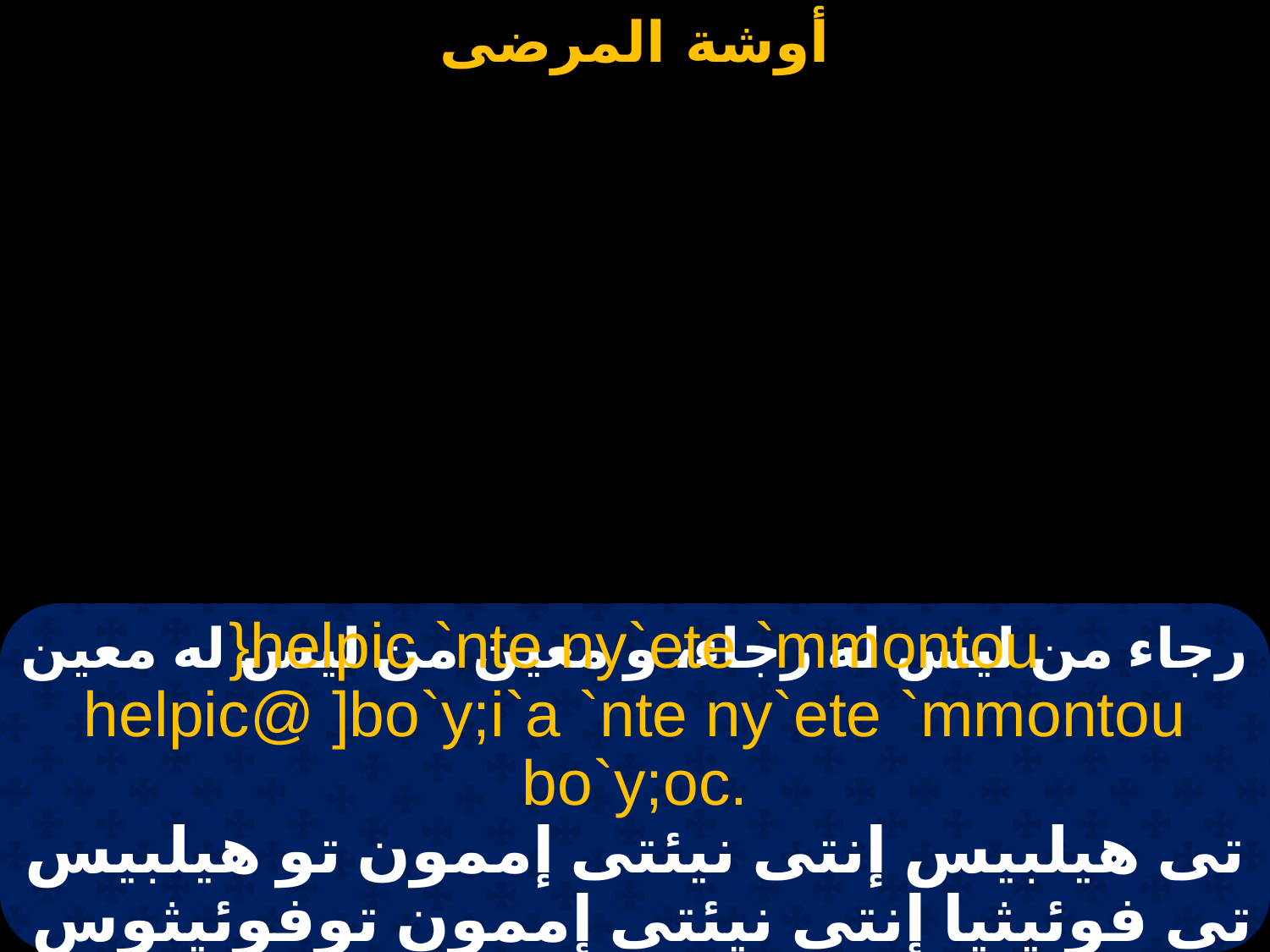

# رجاء من ليس له رجاء، و معين من ليس له معين
}helpic `nte ny`ete `mmontou helpic@ ]bo`y;i`a `nte ny`ete `mmontou bo`y;oc.
تى هيلبيس إنتى نيئتى إممون تو هيلبيس تى فوئيثيا إنتى نيئتى إممون توفوئيثوس